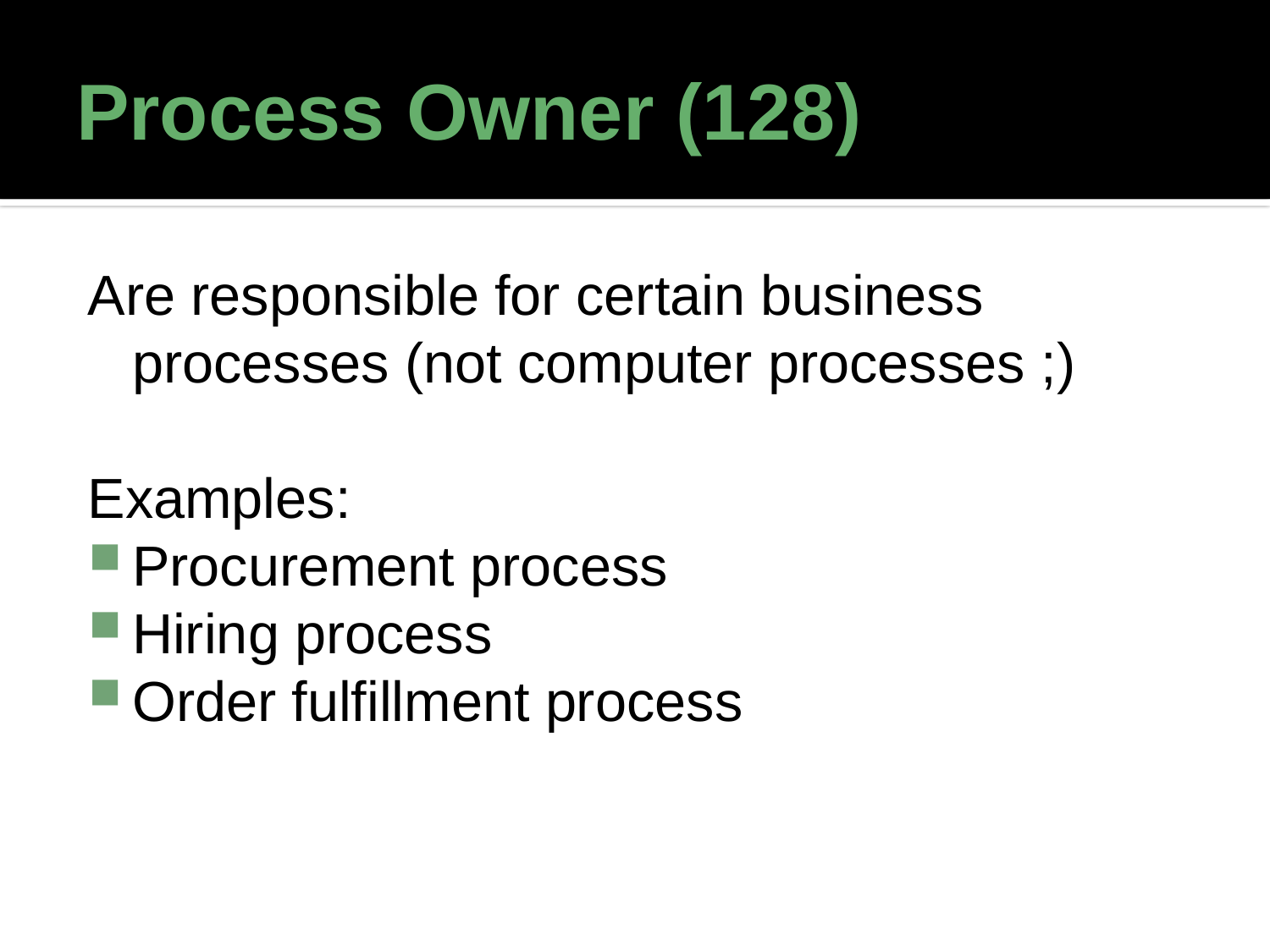

# Process Owner (128)
Are responsible for certain business processes (not computer processes ;)

Examples:
Procurement process
Hiring process
Order fulfillment process